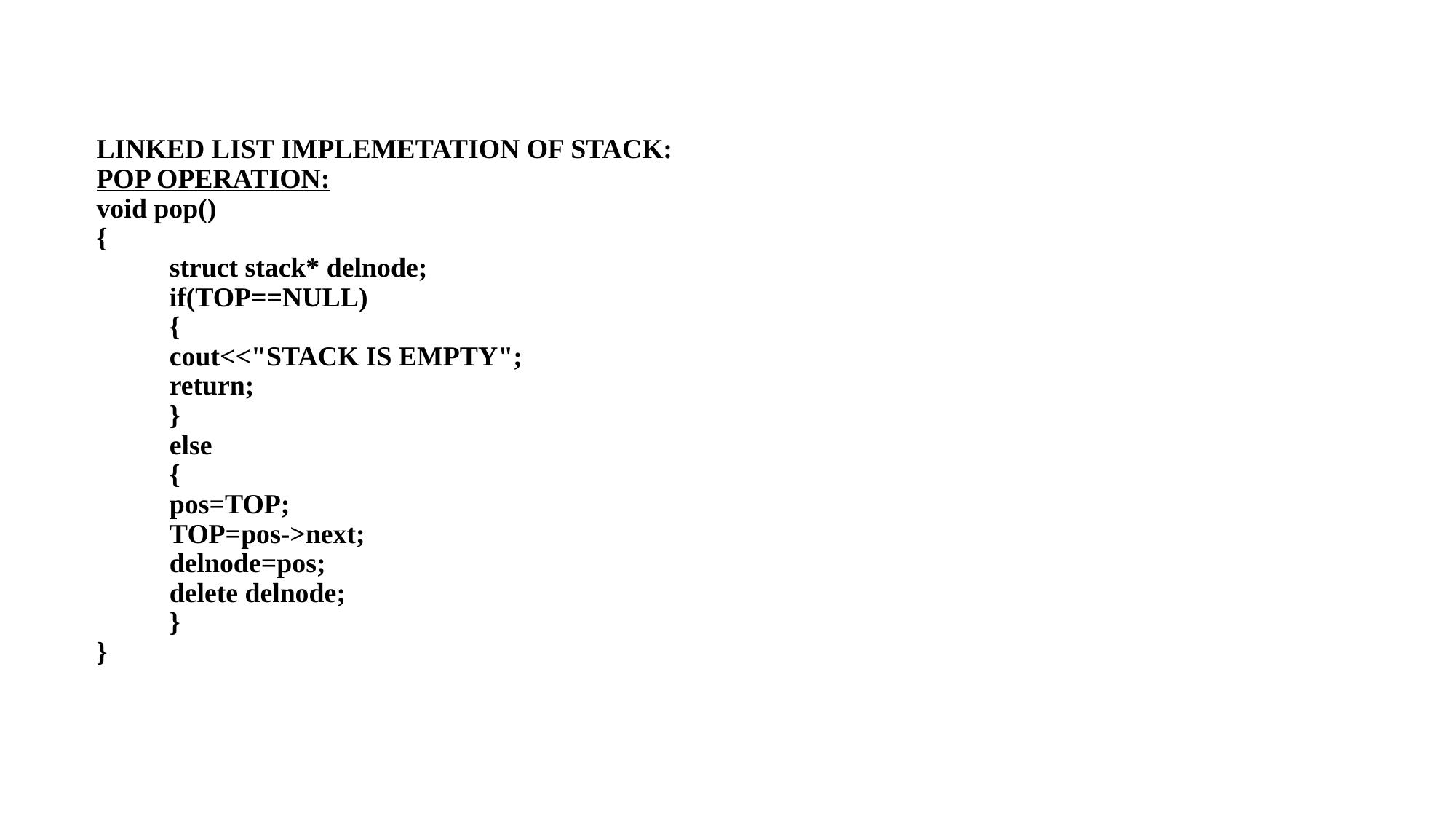

# LINKED LIST IMPLEMETATION OF STACK: POP OPERATION: void pop() { struct stack* delnode; if(TOP==NULL) { cout<<"STACK IS EMPTY"; return; } else { pos=TOP; TOP=pos->next; delnode=pos; delete delnode; } }